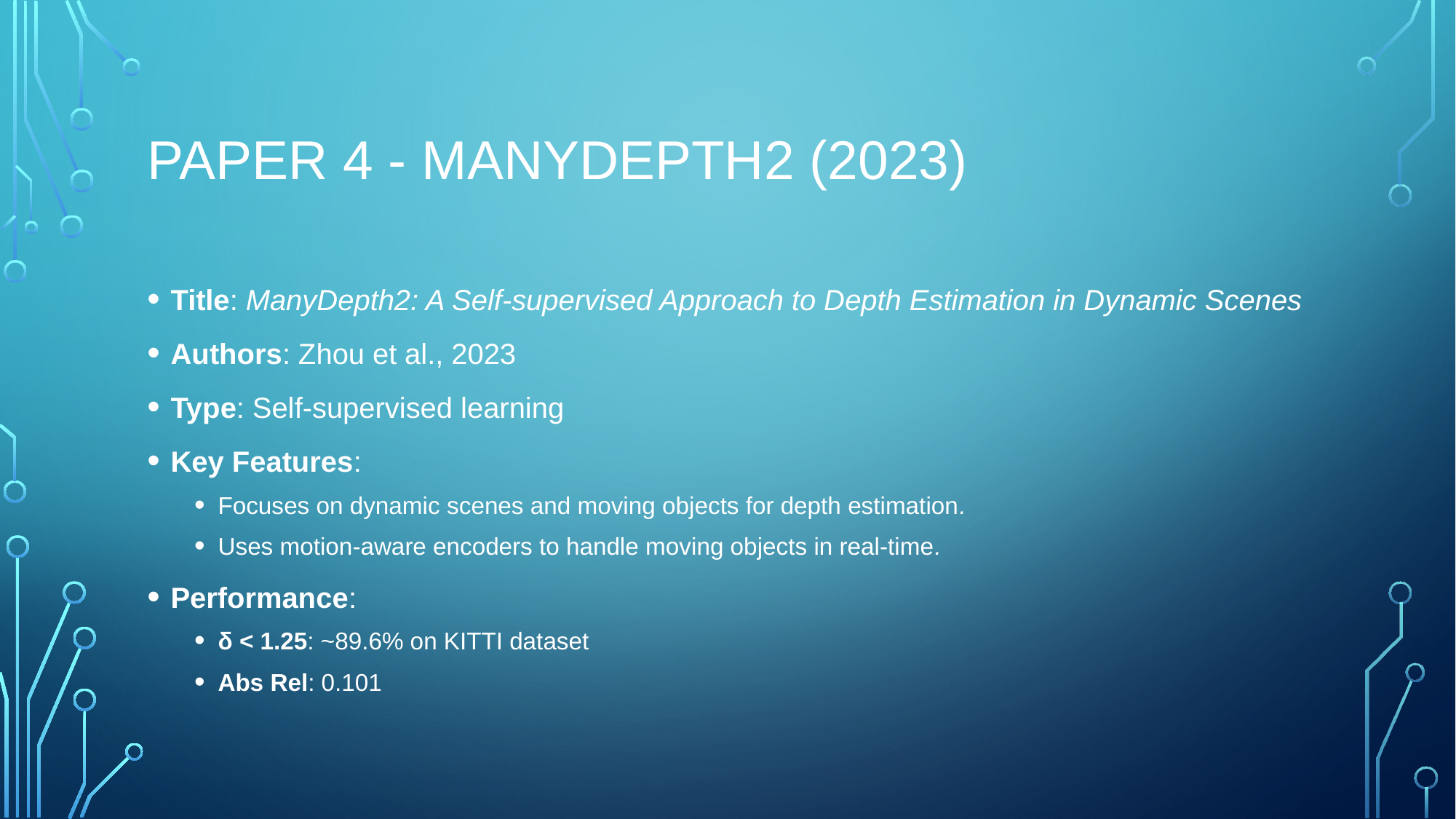

# Paper 4 - ManyDepth2 (2023)
Title: ManyDepth2: A Self-supervised Approach to Depth Estimation in Dynamic Scenes
Authors: Zhou et al., 2023
Type: Self-supervised learning
Key Features:
Focuses on dynamic scenes and moving objects for depth estimation.
Uses motion-aware encoders to handle moving objects in real-time.
Performance:
δ < 1.25: ~89.6% on KITTI dataset
Abs Rel: 0.101